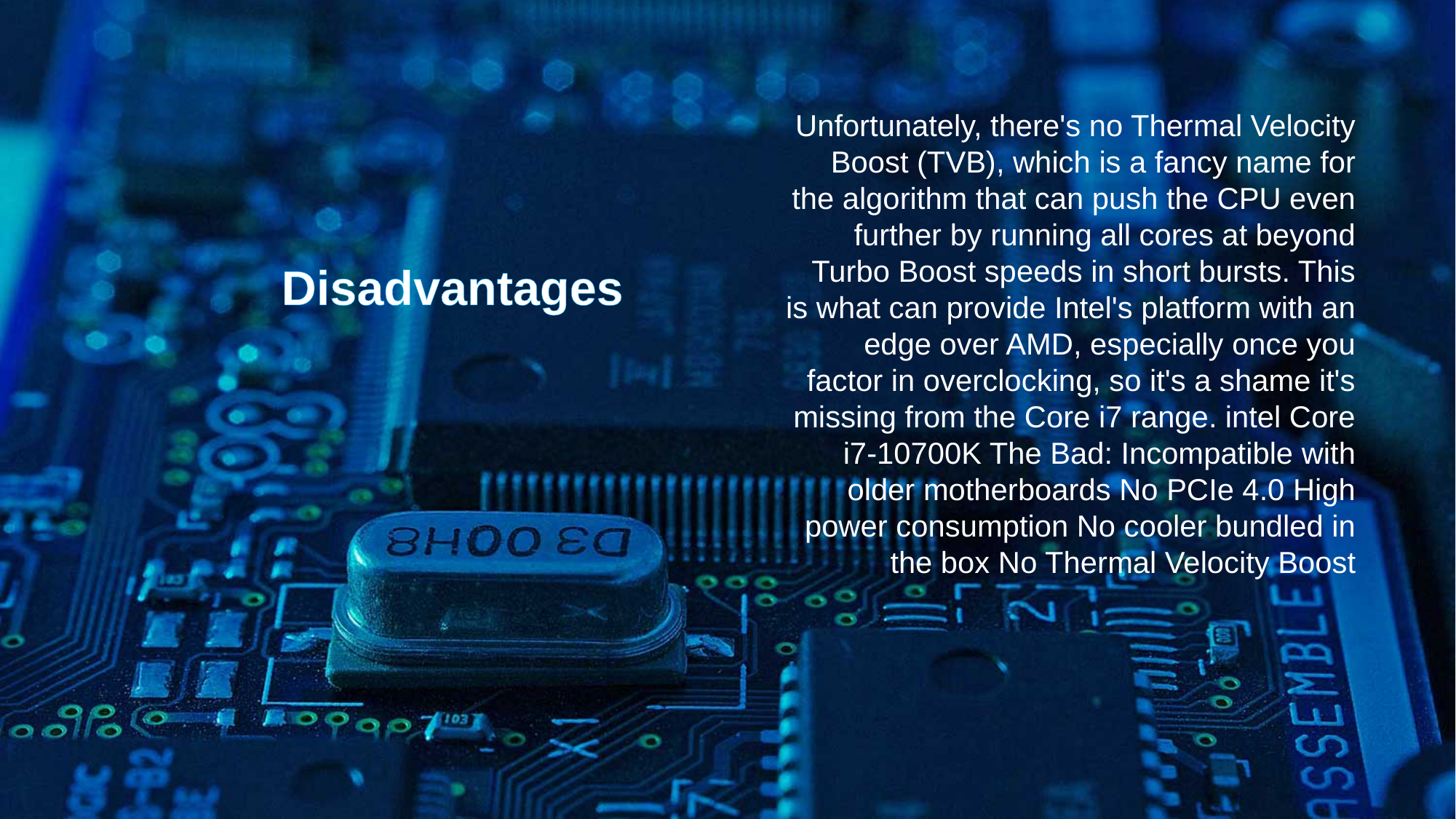

Unfortunately, there's no Thermal Velocity Boost (TVB), which is a fancy name for the algorithm that can push the CPU even further by running all cores at beyond Turbo Boost speeds in short bursts. This is what can provide Intel's platform with an edge over AMD, especially once you factor in overclocking, so it's a shame it's missing from the Core i7 range. intel Core i7-10700K The Bad: Incompatible with older motherboards No PCIe 4.0 High power consumption No cooler bundled in the box No Thermal Velocity Boost
Disadvantages